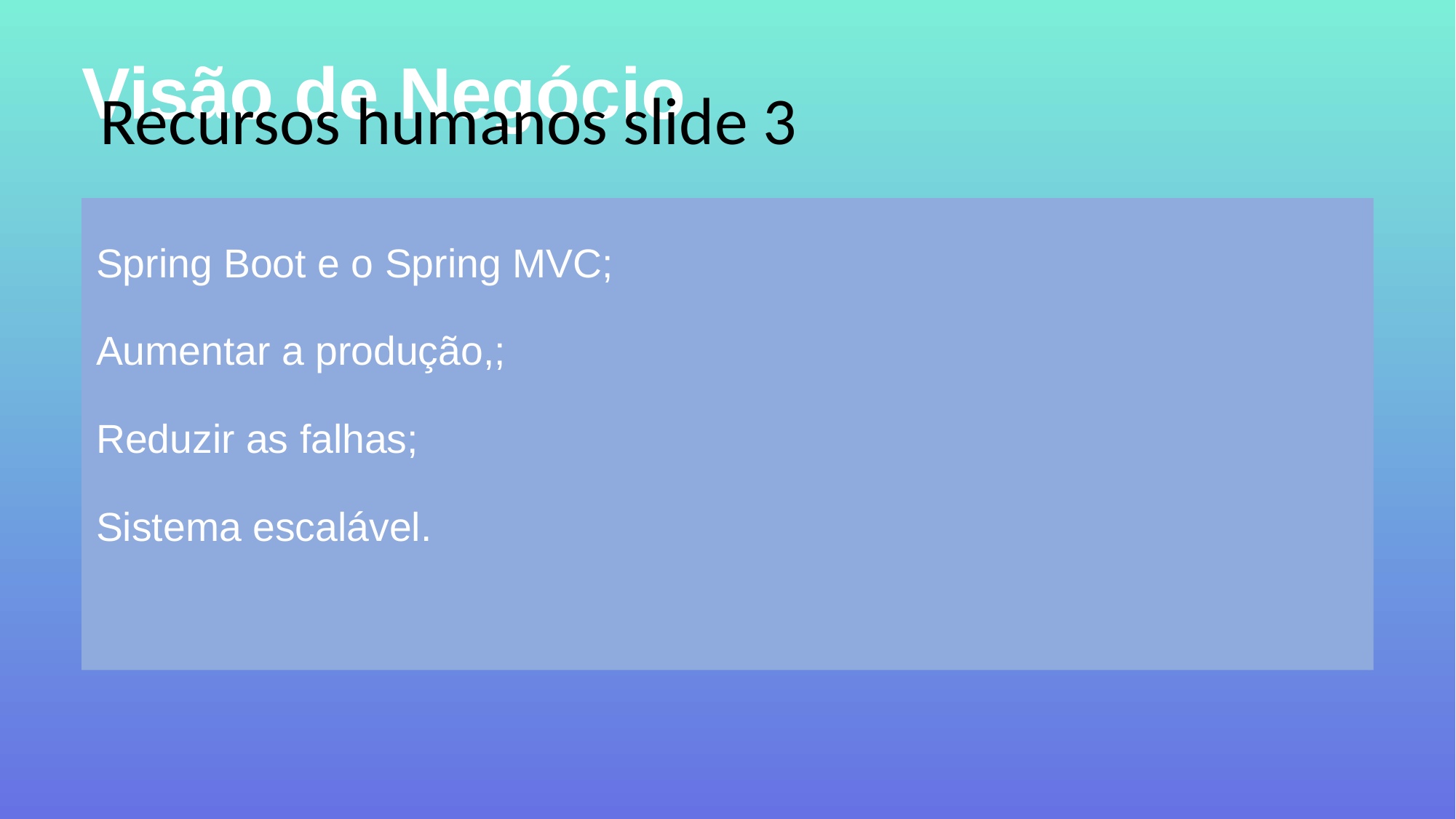

# Recursos humanos slide 3
Visão de Negócio
Blog Cristão usando Spring MVC, Spring Security, Thymeleag, Bootstrap e um Cloud Service.
Spring Boot e o Spring MVC;
Aumentar a produção,;
Reduzir as falhas;
Sistema escalável.
Difícil de encontrar na internet conteúdos relevantes da fé Cristã.
Desenvolver um Blog Cristão.
Fácil acesso a conteúdos relevantes de qualidade e sérios sobre a fé Cristã e sem influências políticas. Materiais como documentos, podcasts, vídeos, informações no geral.